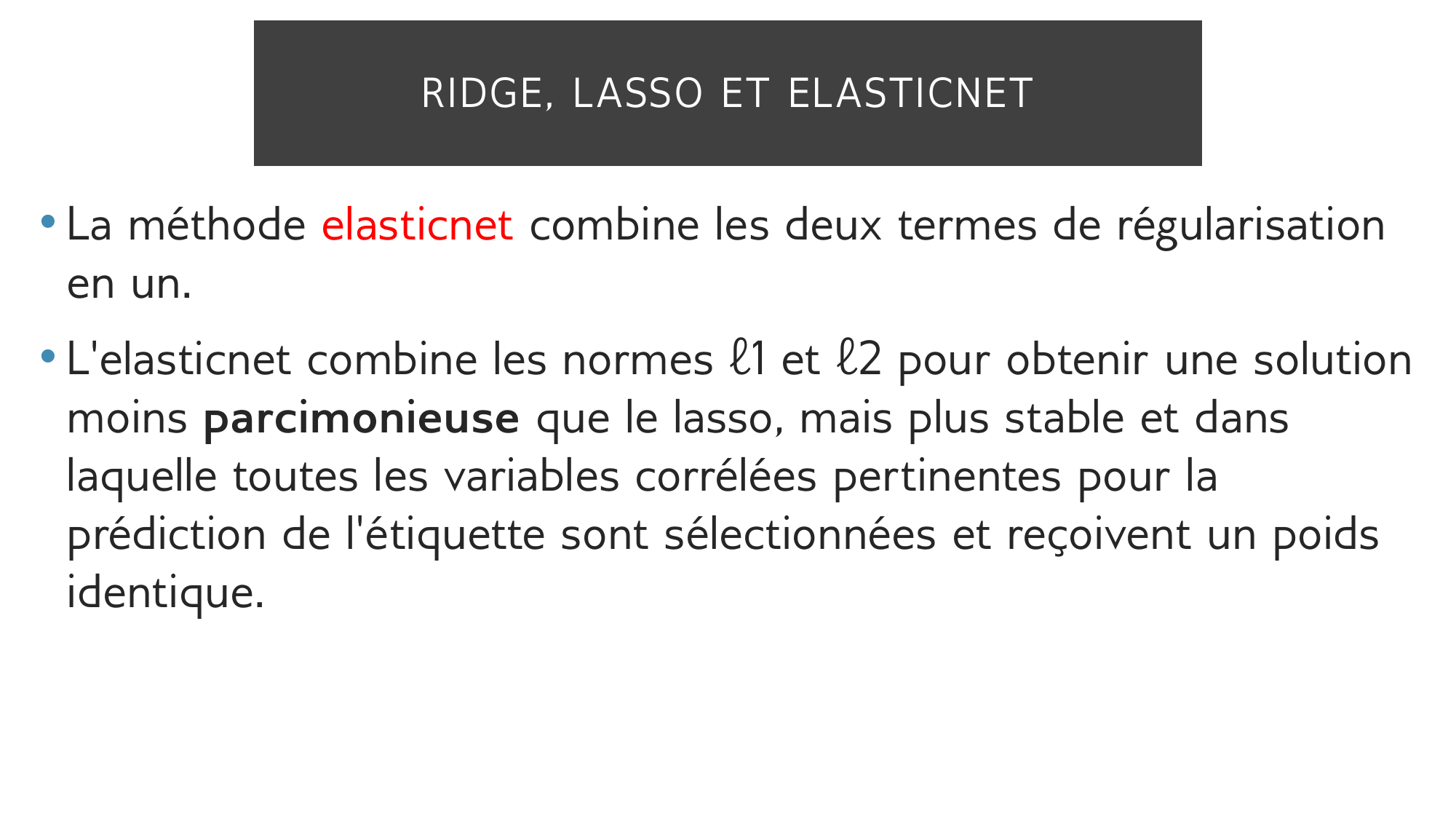

# Ridge, LASSO et ELASTICNET
La méthode elasticnet combine les deux termes de régularisation en un.
L'elasticnet combine les normes ℓ1 et ℓ2 pour obtenir une solution moins parcimonieuse que le lasso, mais plus stable et dans laquelle toutes les variables corrélées pertinentes pour la prédiction de l'étiquette sont sélectionnées et reçoivent un poids identique.